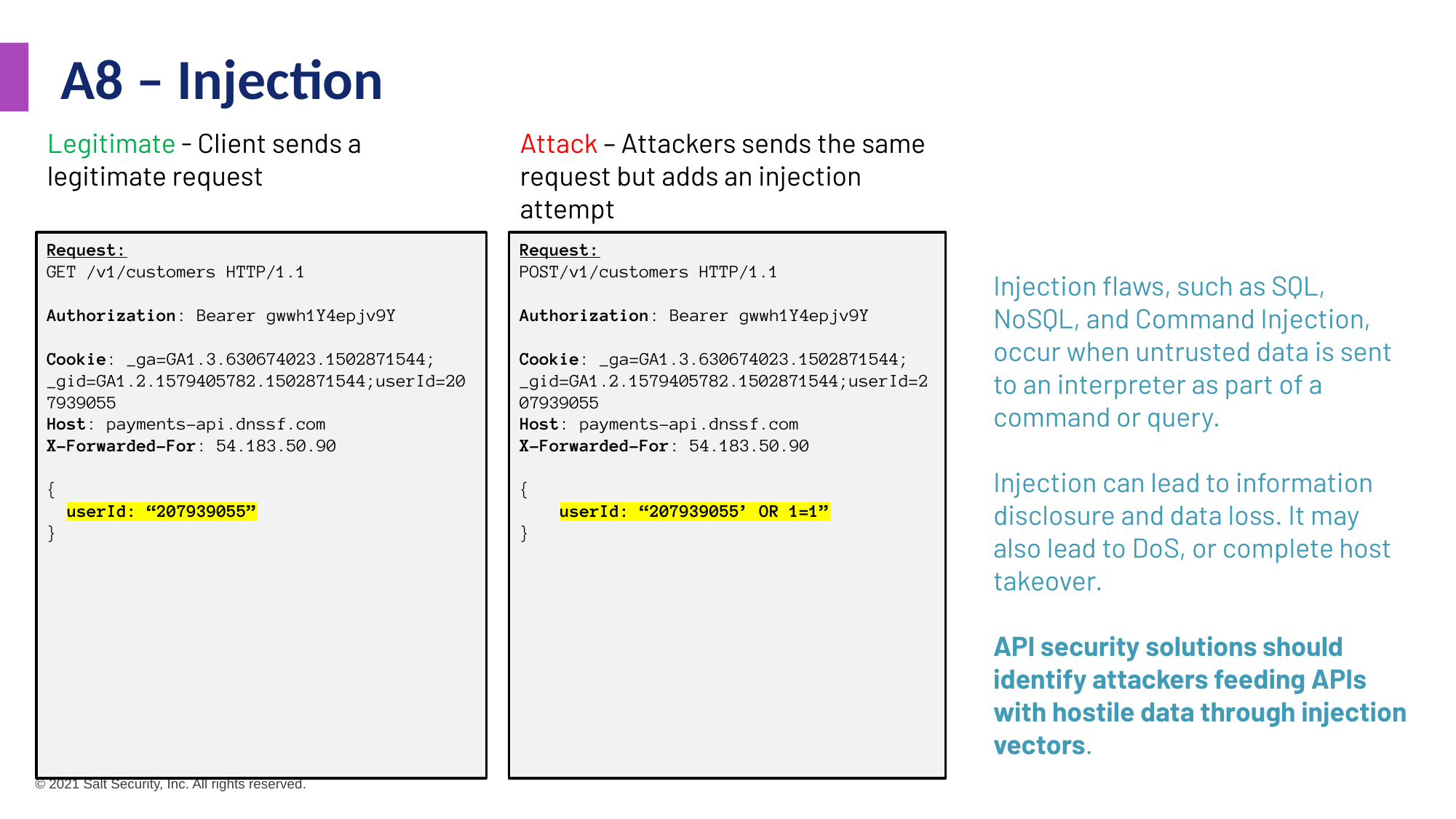

A8 – Injection
Legitimate - Client sends a legitimate request
Attack – Attackers sends the same request but adds an injection attempt
Request:
GET /v1/customers HTTP/1.1

Authorization: Bearer gwwh1Y4epjv9Y

Cookie: _ga=GA1.3.630674023.1502871544; _gid=GA1.2.1579405782.1502871544;userId=207939055
Host: payments-api.dnssf.com
X-Forwarded-For: 54.183.50.90

{
  userId: “207939055”
}
Request:
POST/v1/customers HTTP/1.1

Authorization: Bearer gwwh1Y4epjv9Y

Cookie: _ga=GA1.3.630674023.1502871544; _gid=GA1.2.1579405782.1502871544;userId=207939055
Host: payments-api.dnssf.com
X-Forwarded-For: 54.183.50.90

{
    userId: “207939055’ OR 1=1”
}
Injection flaws, such as SQL, NoSQL, and Command Injection, occur when untrusted data is sent to an interpreter as part of a command or query.

Injection can lead to information disclosure and data loss. It may also lead to DoS, or complete host takeover.

API security solutions should identify attackers feeding APIs with hostile data through injection vectors.